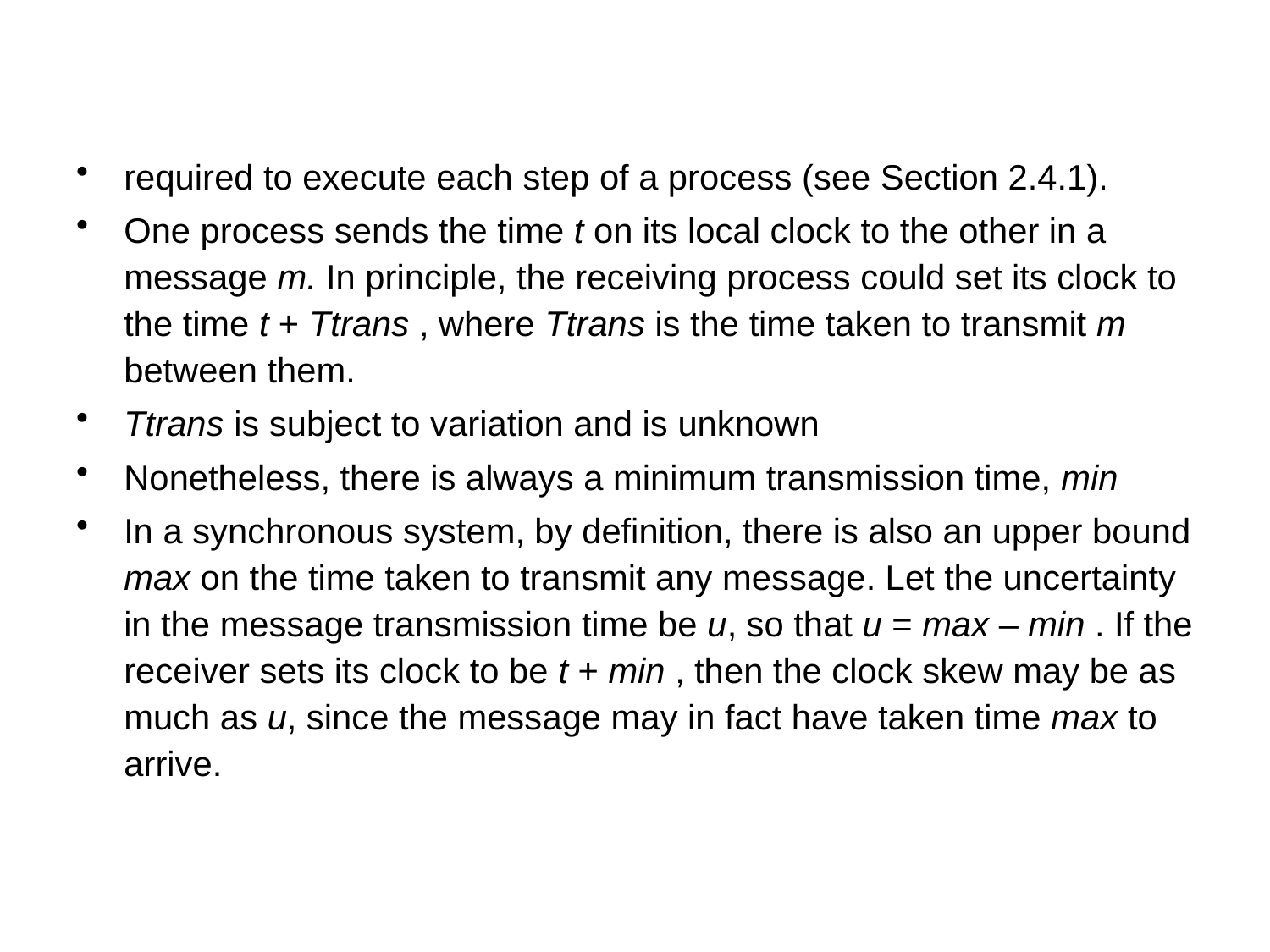

#
required to execute each step of a process (see Section 2.4.1).
One process sends the time t on its local clock to the other in a message m. In principle, the receiving process could set its clock to the time t + Ttrans , where Ttrans is the time taken to transmit m between them.
Ttrans is subject to variation and is unknown
Nonetheless, there is always a minimum transmission time, min
In a synchronous system, by definition, there is also an upper bound max on the time taken to transmit any message. Let the uncertainty in the message transmission time be u, so that u = max – min . If the receiver sets its clock to be t + min , then the clock skew may be as much as u, since the message may in fact have taken time max to arrive.